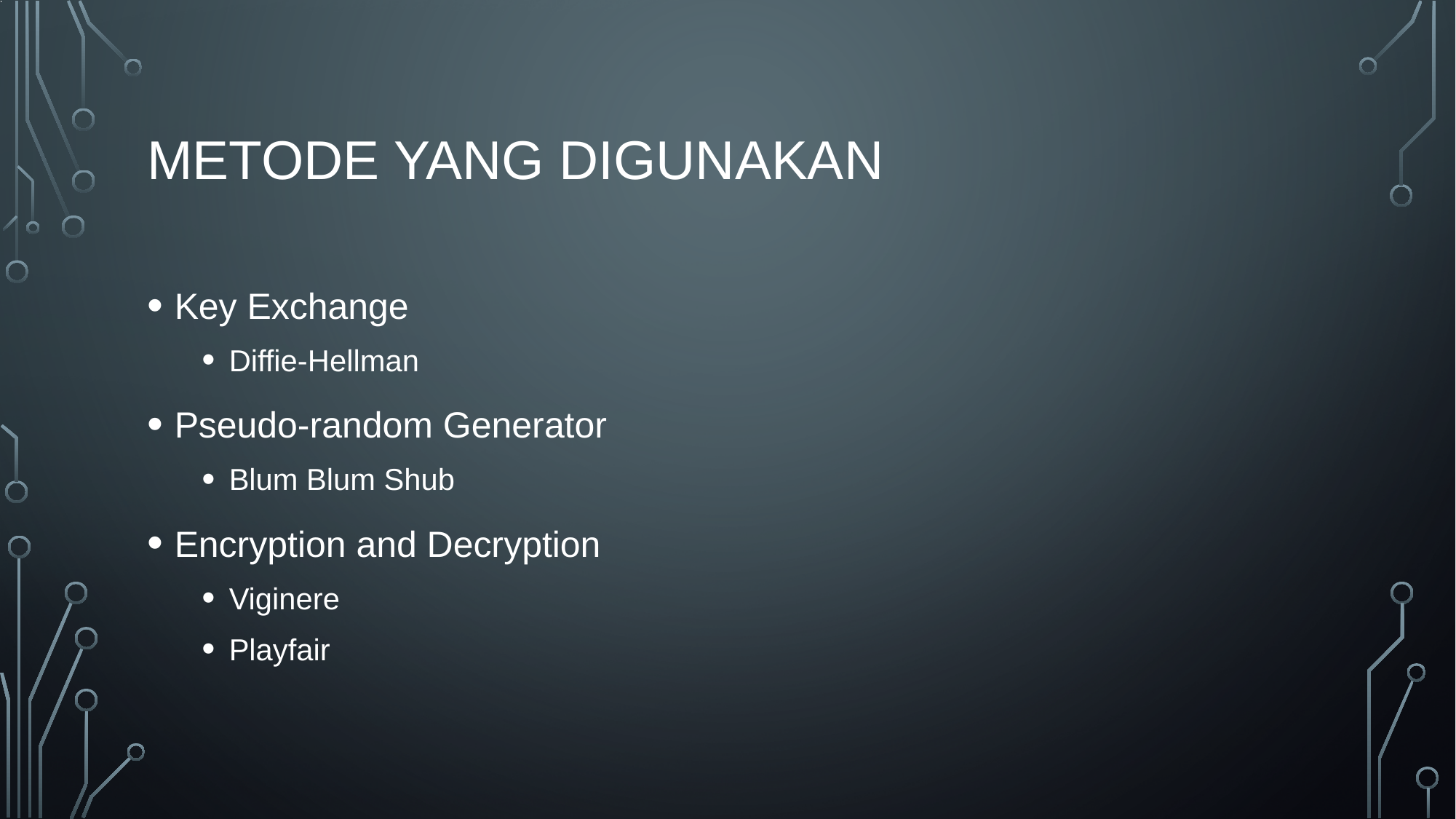

# Metode Yang Digunakan
Key Exchange
Diffie-Hellman
Pseudo-random Generator
Blum Blum Shub
Encryption and Decryption
Viginere
Playfair